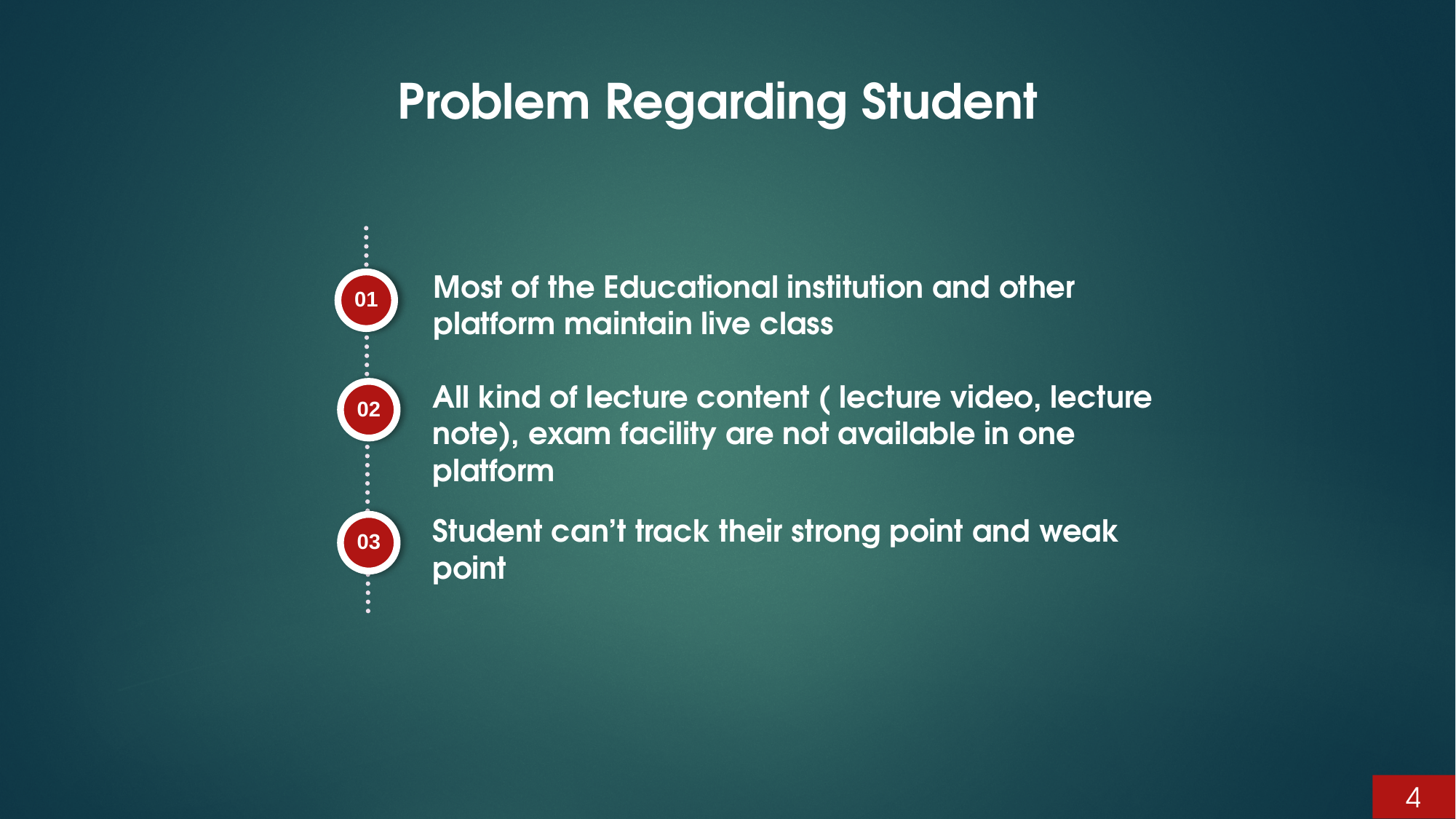

Problem Regarding Student
Most of the Educational institution and other platform maintain live class
01
All kind of lecture content ( lecture video, lecture note), exam facility are not available in one platform
02
Student can’t track their strong point and weak point
03
4